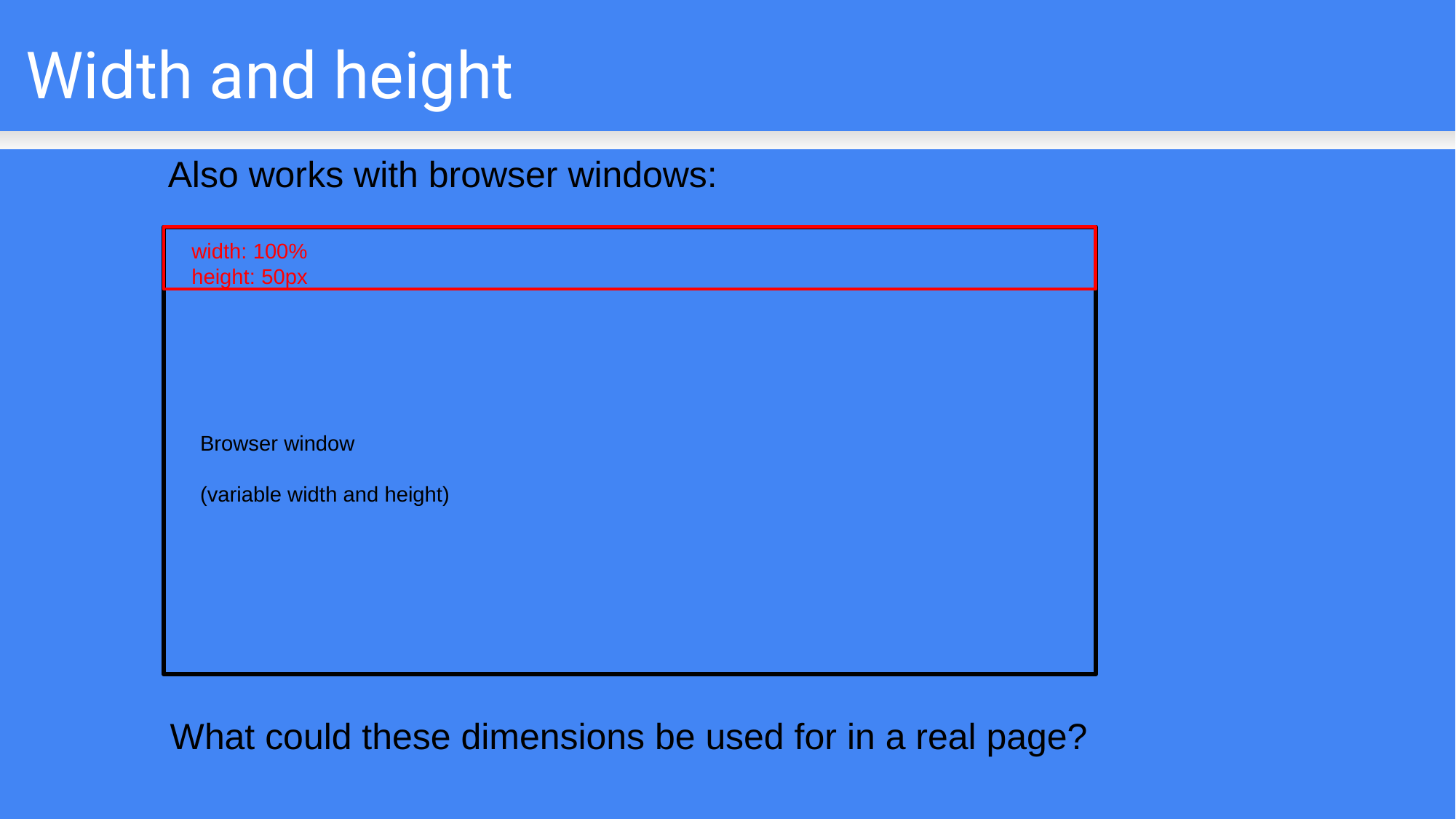

Width and height
Also works with browser windows:

width: 100%
height: 50px
Browser window

(variable width and height)

What could these dimensions be used for in a real page?